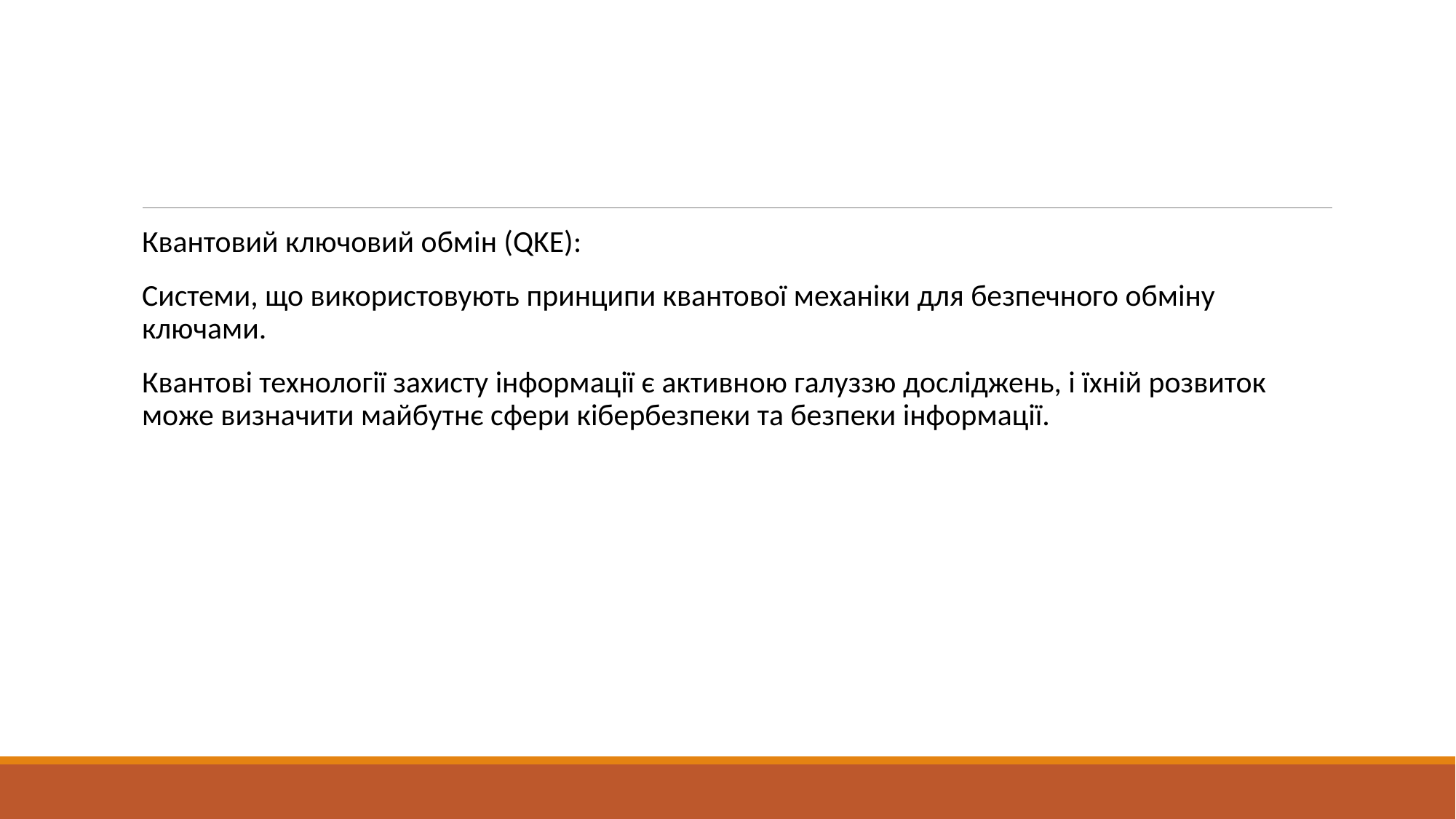

#
Квантовий ключовий обмін (QKE):
Системи, що використовують принципи квантової механіки для безпечного обміну ключами.
Квантові технології захисту інформації є активною галуззю досліджень, і їхній розвиток може визначити майбутнє сфери кібербезпеки та безпеки інформації.